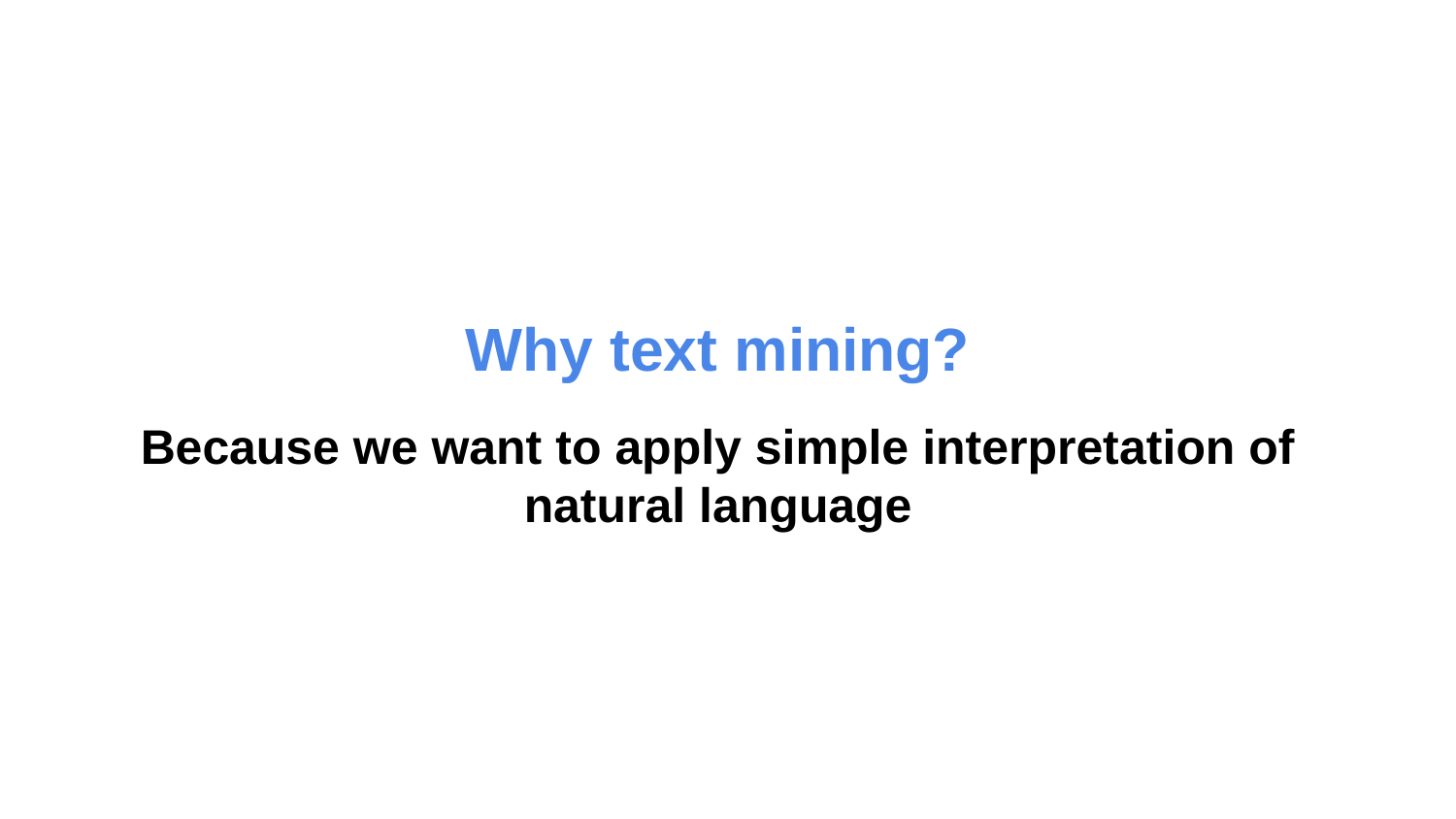

Why text mining?
Because we want to apply simple interpretation of natural language